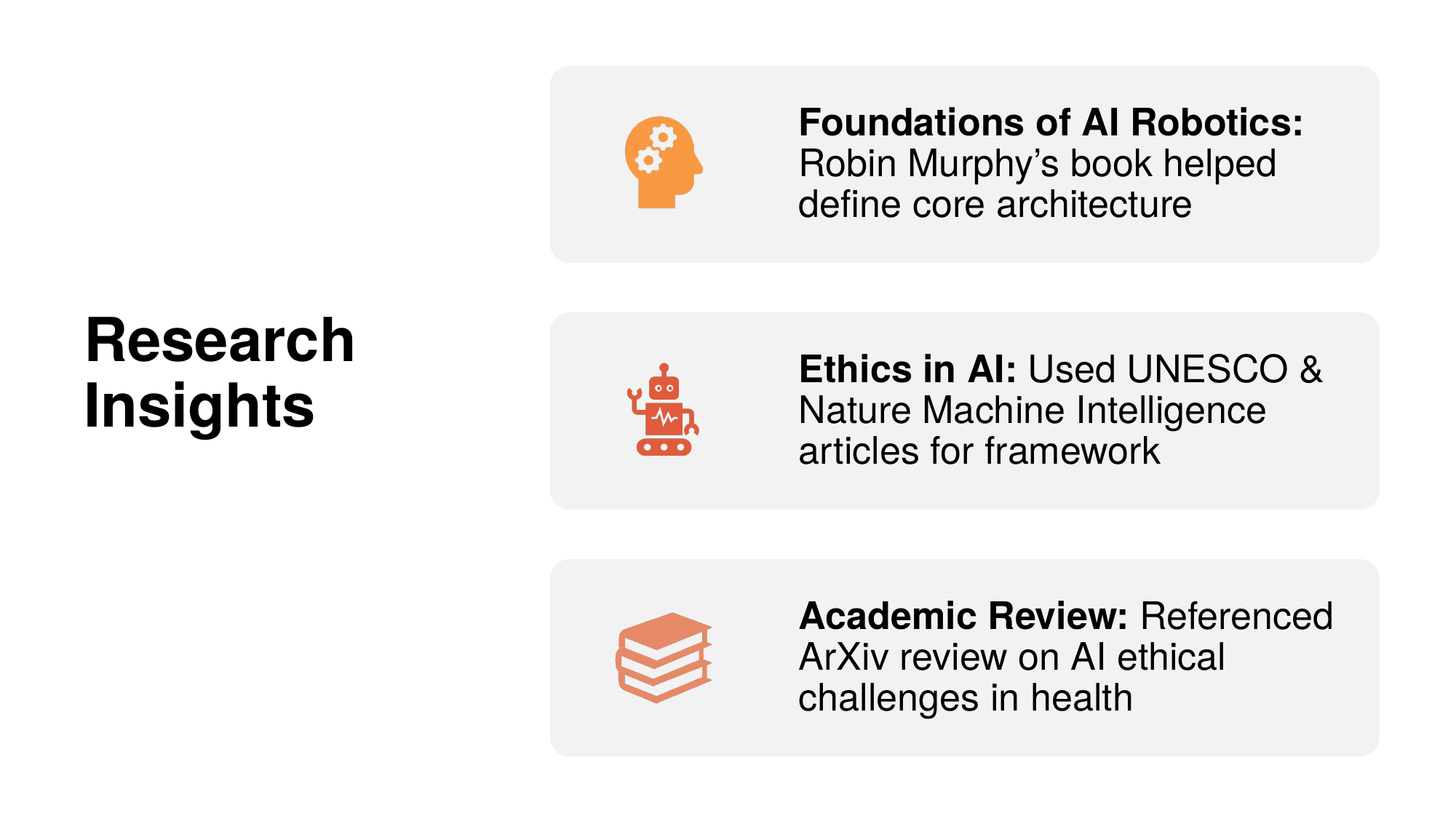

# Research Insights
Foundations of AI Robotics: Robin Murphy’s book helped define core architecture
Ethics in AI: Used UNESCO & Nature Machine Intelligence articles for framework
Academic Review: Referenced ArXiv review on AI ethical challenges in health